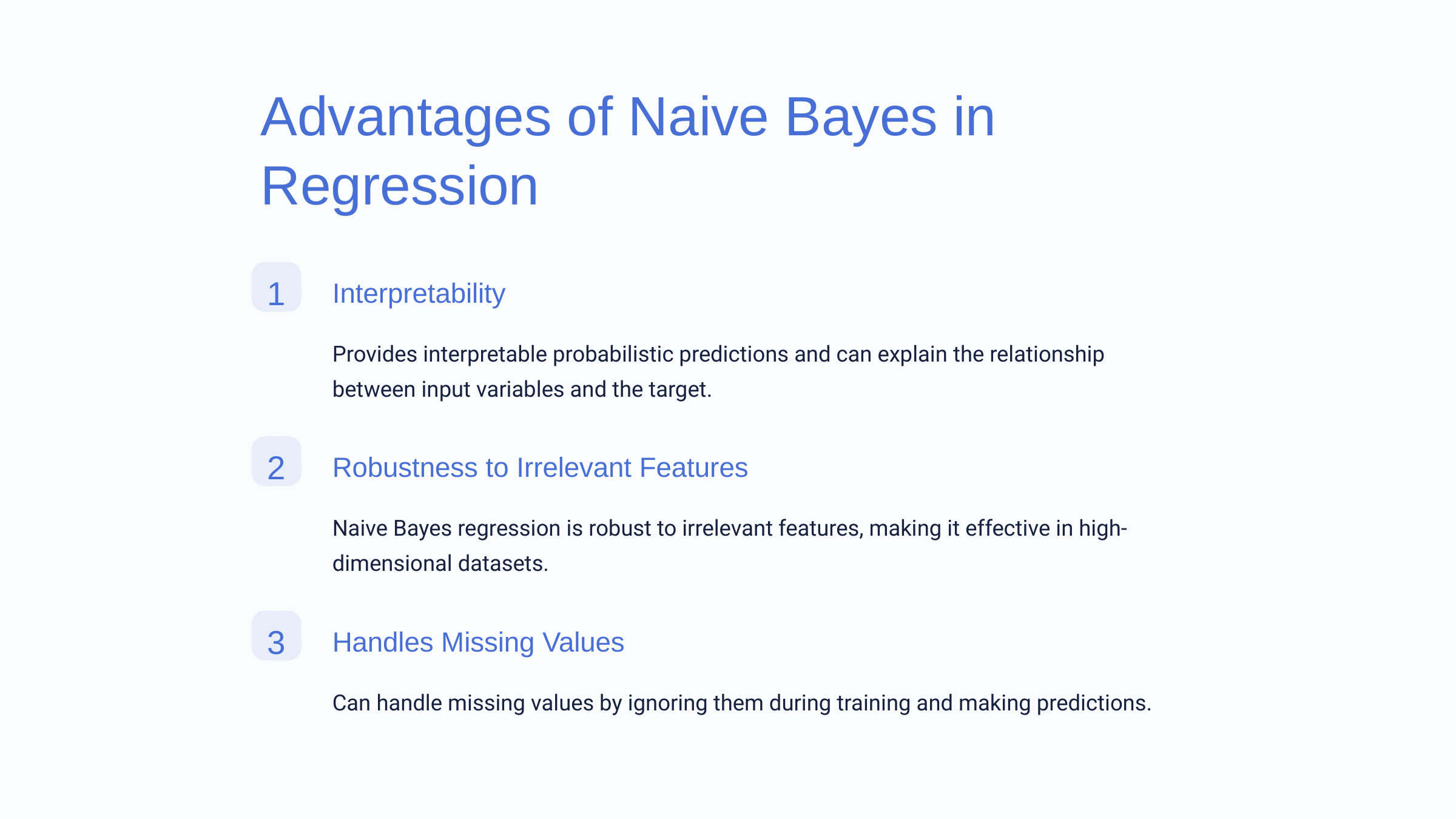

Advantages of Naive Bayes in Regression

1
Interpretability
Provides interpretable probabilistic predictions and can explain the relationship between input variables and the target.

2
Robustness to Irrelevant Features
Naive Bayes regression is robust to irrelevant features, making it effective in high-dimensional datasets.

3
Handles Missing Values
Can handle missing values by ignoring them during training and making predictions.